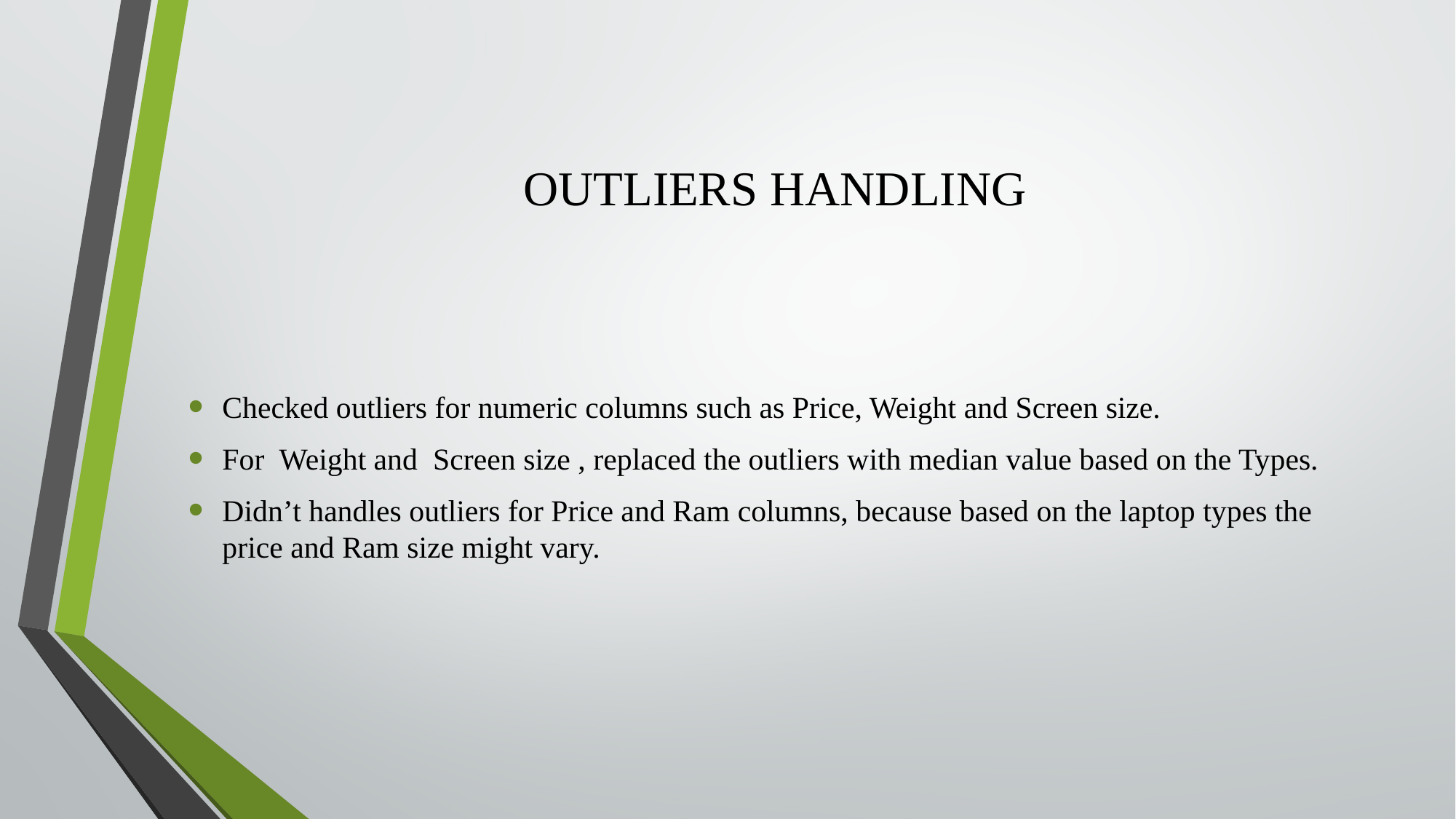

# OUTLIERS HANDLING
Checked outliers for numeric columns such as Price, Weight and Screen size.
For  Weight and  Screen size , replaced the outliers with median value based on the Types.
Didn’t handles outliers for Price and Ram columns, because based on the laptop types the price and Ram size might vary.